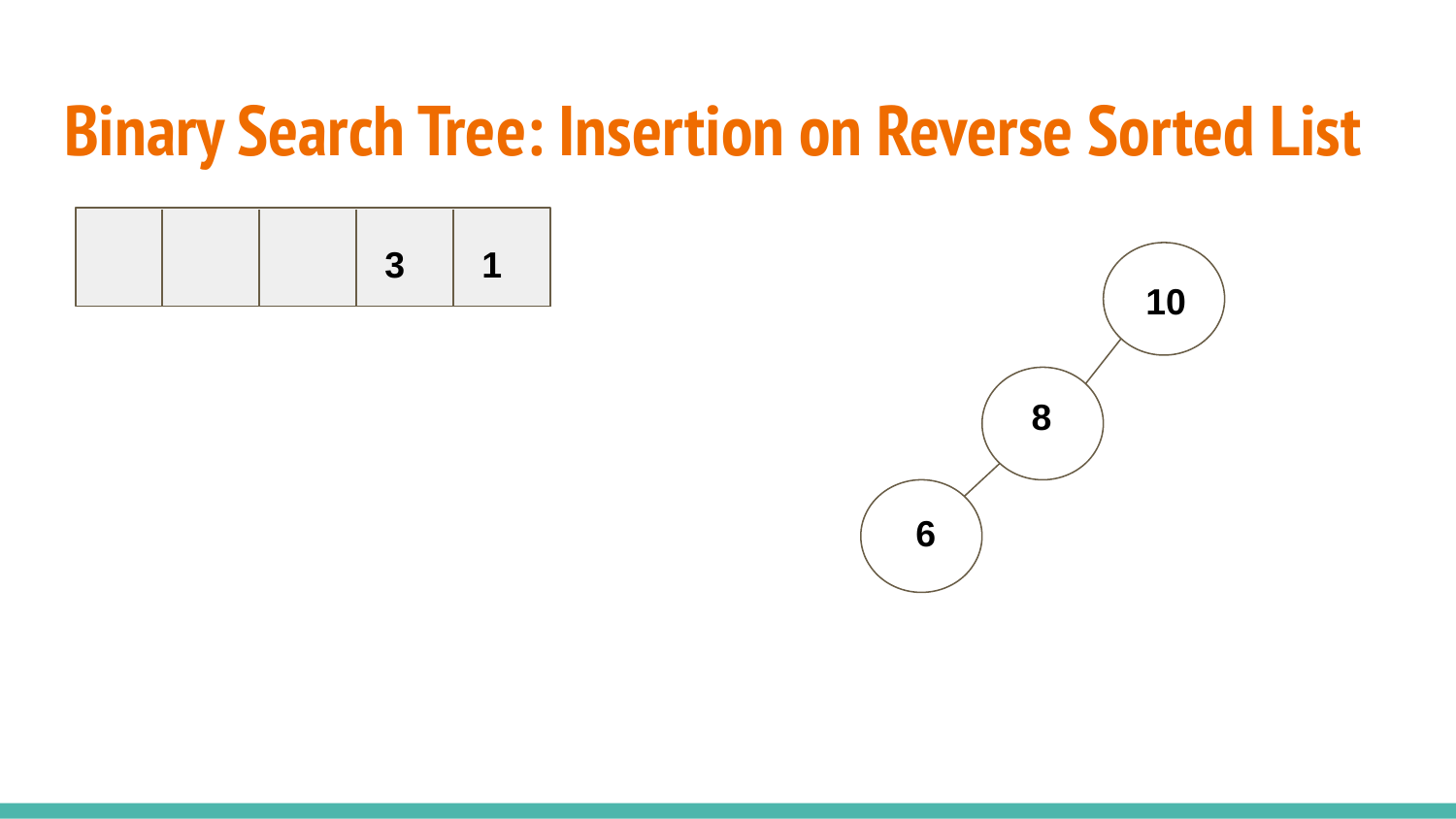

# Binary Search Tree: Insertion on Reverse Sorted List

3
1

10

8

6